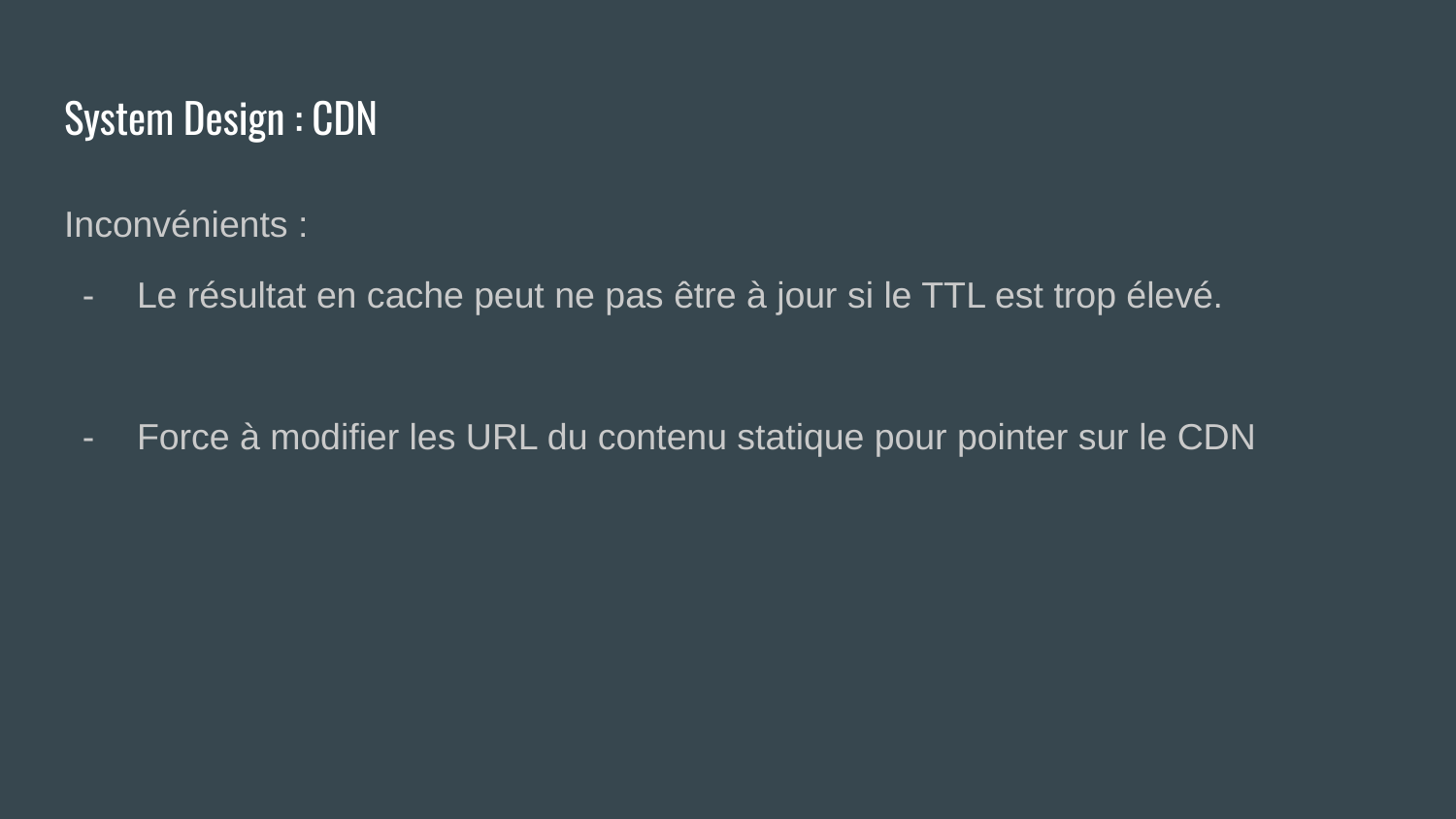

# System Design : CDN

Inconvénients :
Le résultat en cache peut ne pas être à jour si le TTL est trop élevé.

Force à modifier les URL du contenu statique pour pointer sur le CDN